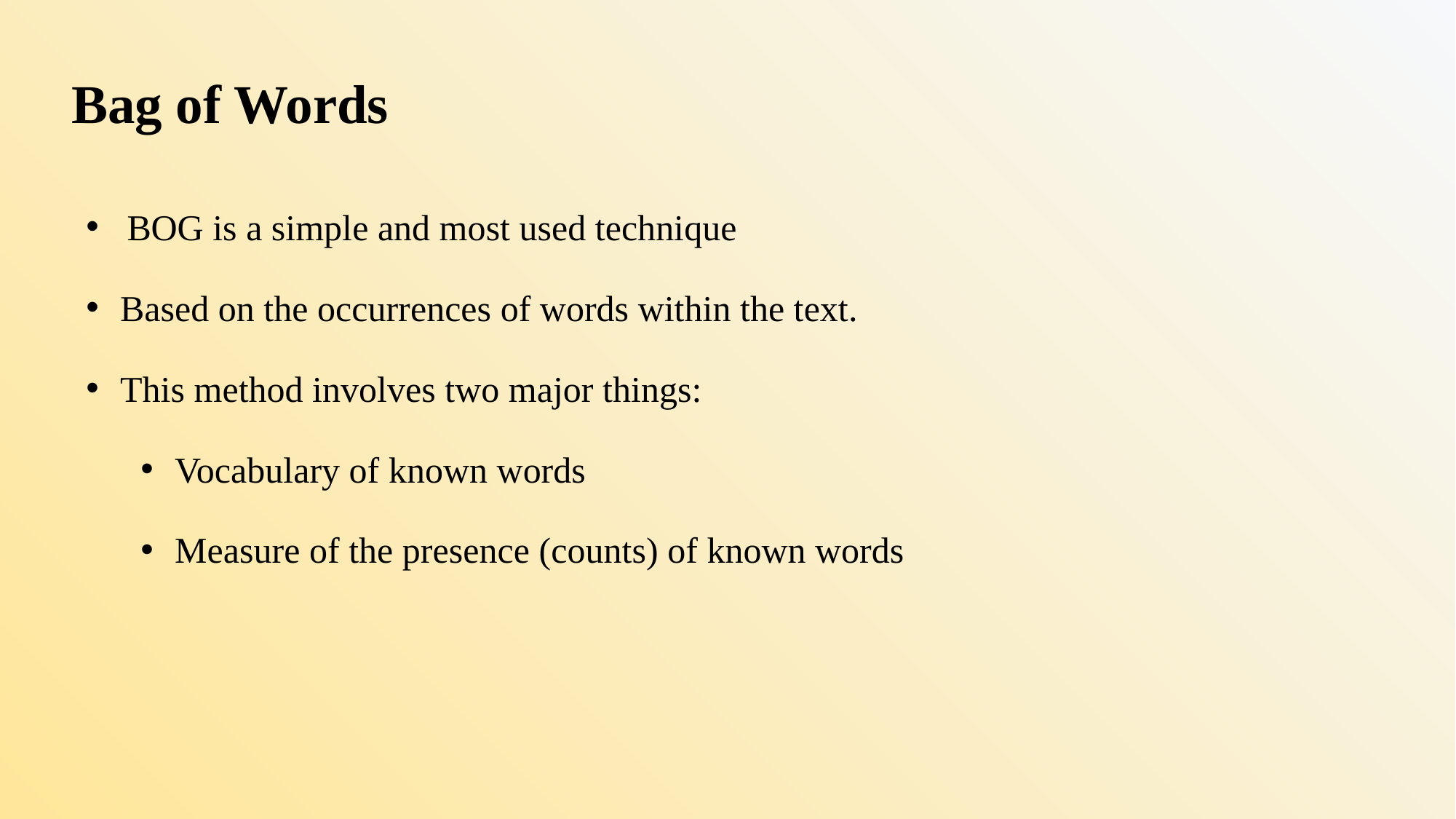

# Bag of Words
BOG is a simple and most used technique
Based on the occurrences of words within the text.
This method involves two major things:
Vocabulary of known words
Measure of the presence (counts) of known words